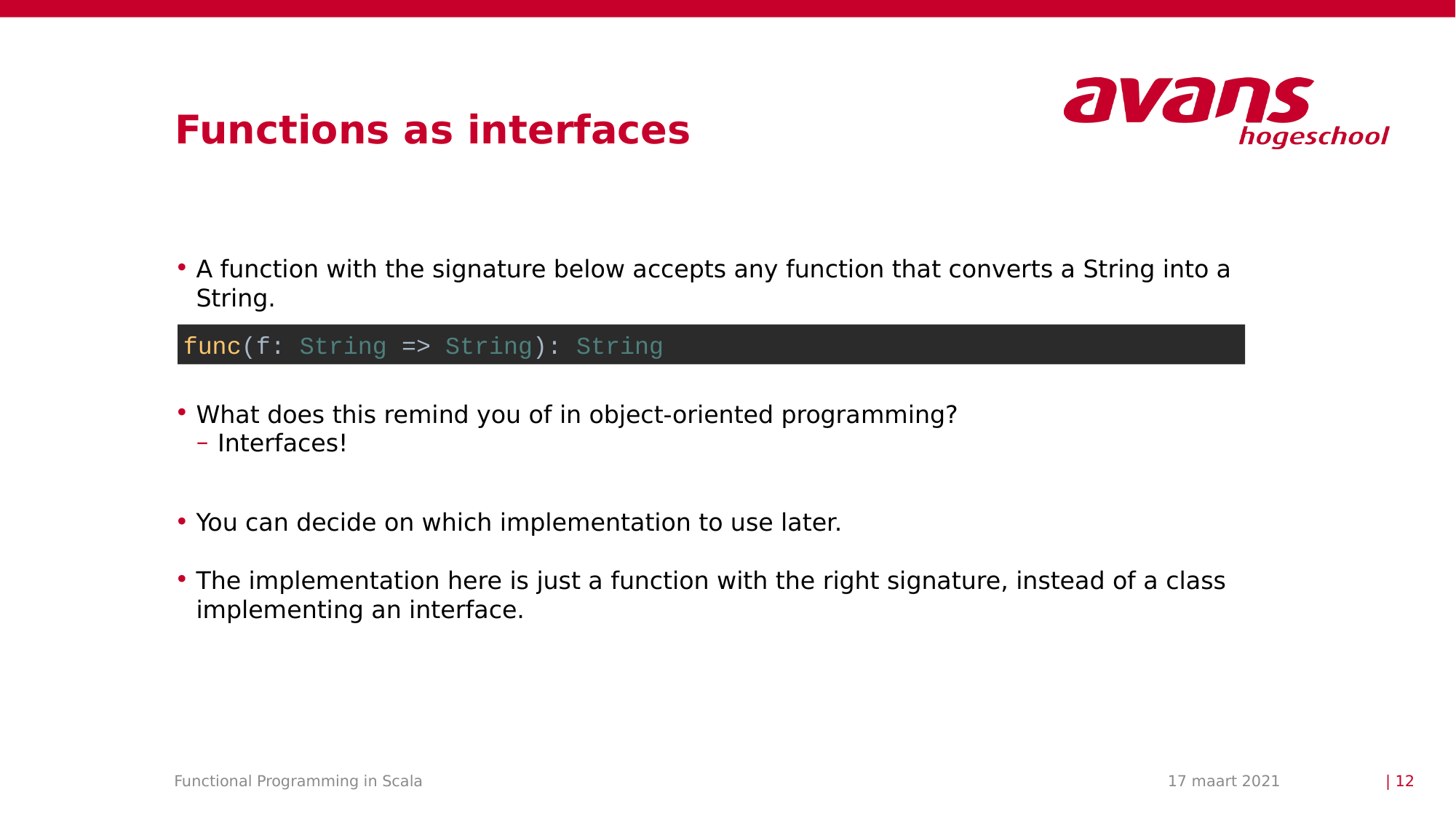

# Functions as interfaces
A function with the signature below accepts any function that converts a String into a String.

What does this remind you of in object-oriented programming?
Interfaces!

You can decide on which implementation to use later.

The implementation here is just a function with the right signature, instead of a class implementing an interface.

def func(f: String => String): String
17 maart 2021
| 12